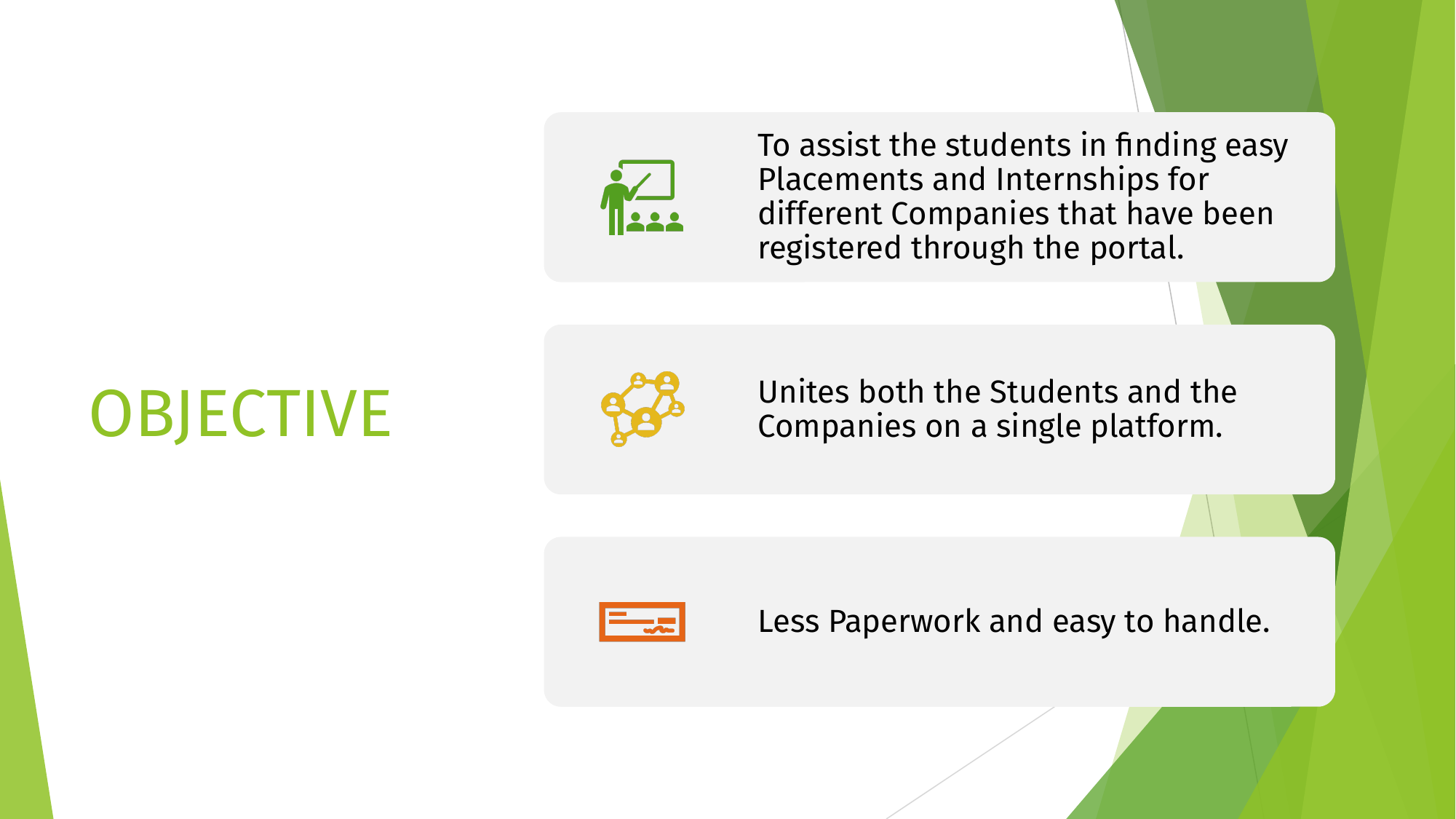

To assist the students in finding easy Placements and Internships for different Companies that have been registered through the portal.

Unites both the Students and the Companies on a single platform.

Less Paperwork and easy to handle.

OBJECTIVE